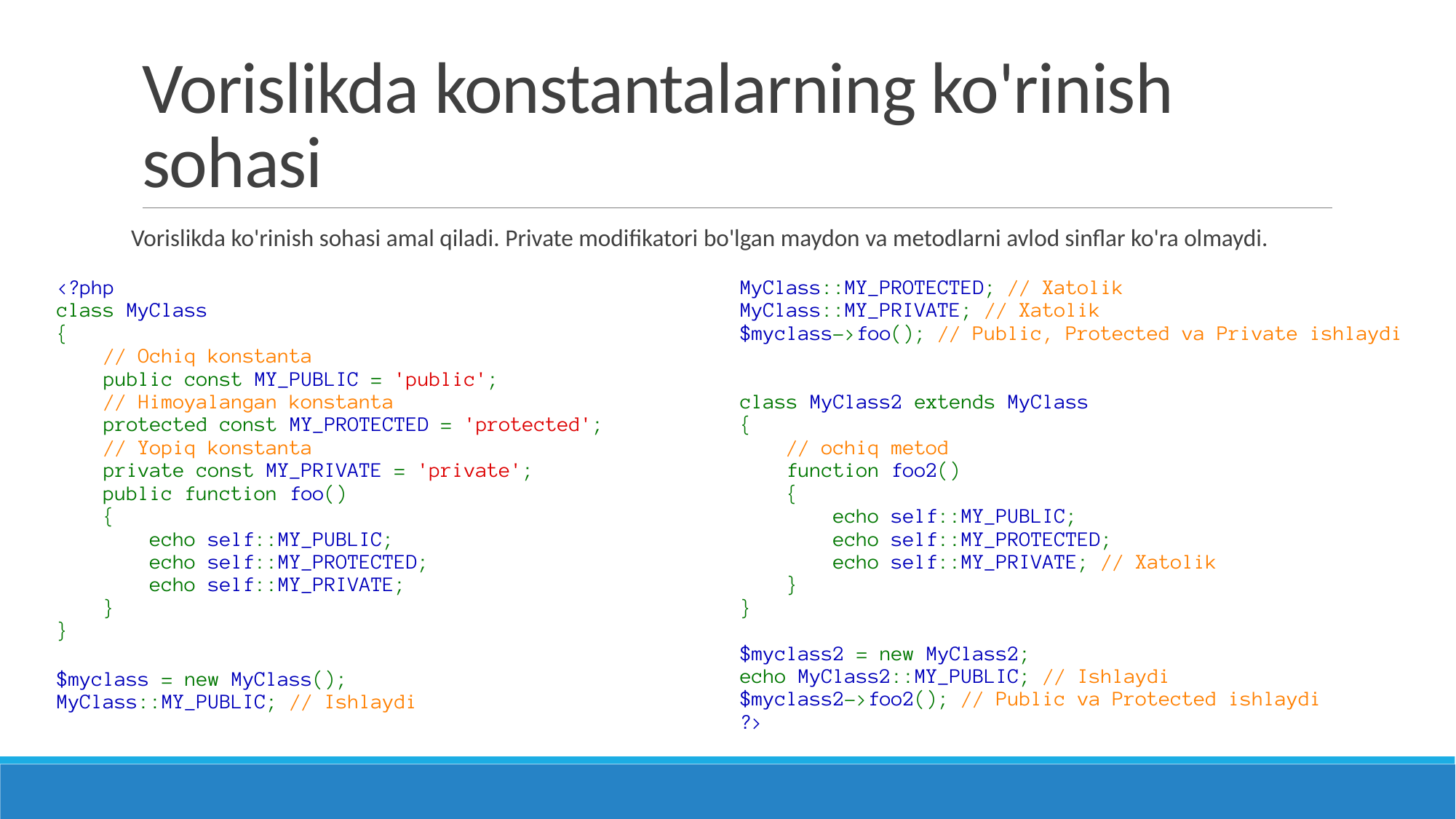

# Vorislikda konstantalarning ko'rinish sohasi
Vorislikda ko'rinish sohasi amal qiladi. Private modifikatori bo'lgan maydon va metodlarni avlod sinflar ko'ra olmaydi.
<?php
class MyClass
{
    // Ochiq konstanta
    public const MY_PUBLIC = 'public';
    // Himoyalangan konstanta
    protected const MY_PROTECTED = 'protected';
    // Yopiq konstanta
    private const MY_PRIVATE = 'private';
    public function foo()
    {
        echo self::MY_PUBLIC;
        echo self::MY_PROTECTED;
        echo self::MY_PRIVATE;
    }
}
$myclass = new MyClass();
MyClass::MY_PUBLIC; // Ishlaydi
MyClass::MY_PROTECTED; // Xatolik
MyClass::MY_PRIVATE; // Xatolik
$myclass->foo(); // Public, Protected va Private ishlaydi
class MyClass2 extends MyClass
{
    // ochiq metod
    function foo2()
    {
        echo self::MY_PUBLIC;
        echo self::MY_PROTECTED;
        echo self::MY_PRIVATE; // Xatolik
    }
}
$myclass2 = new MyClass2;
echo MyClass2::MY_PUBLIC; // Ishlaydi
$myclass2->foo2(); // Public va Protected ishlaydi
?>